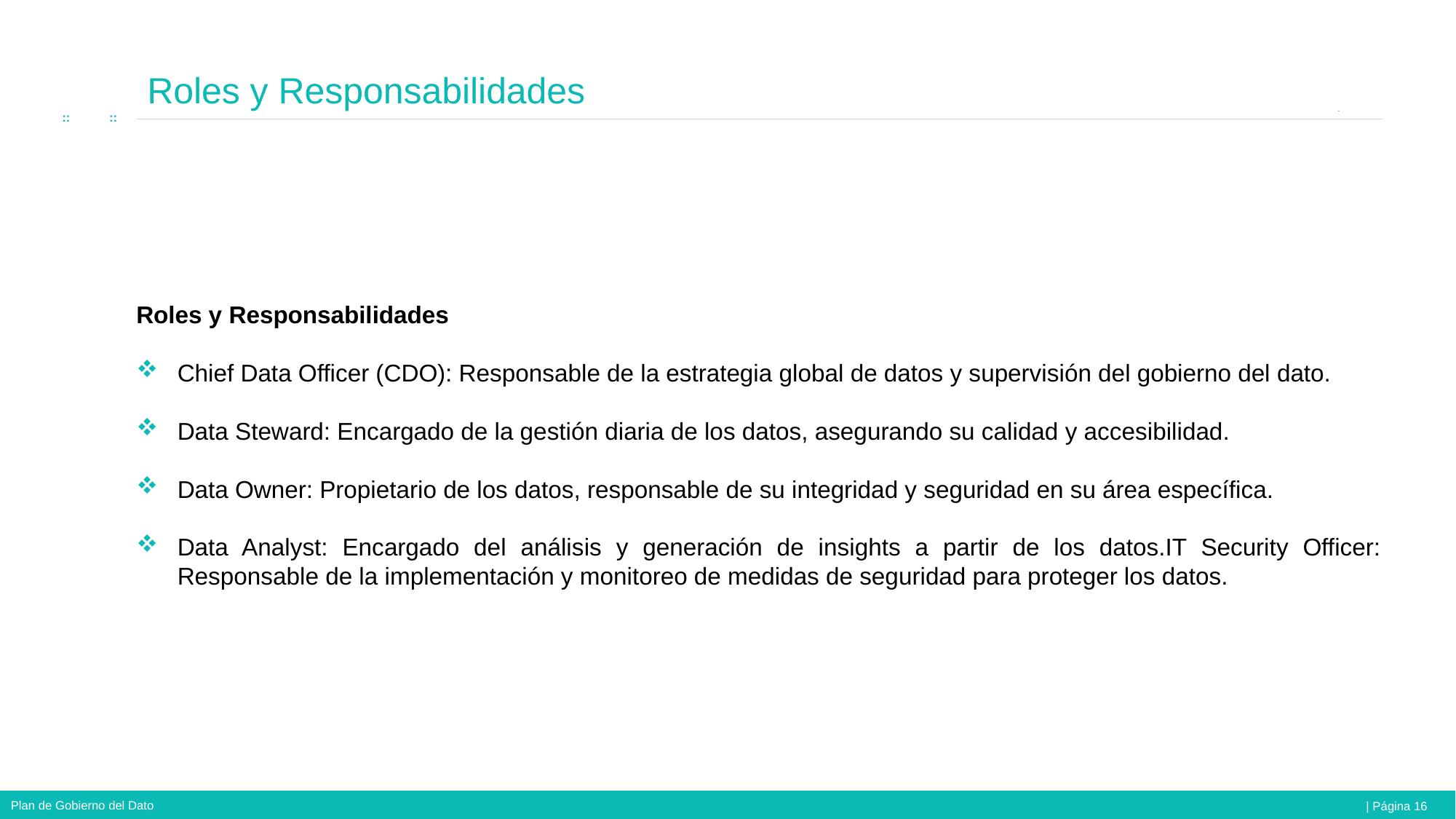

# Roles y Responsabilidades
Roles y Responsabilidades

Chief Data Officer (CDO): Responsable de la estrategia global de datos y supervisión del gobierno del dato.

Data Steward: Encargado de la gestión diaria de los datos, asegurando su calidad y accesibilidad.

Data Owner: Propietario de los datos, responsable de su integridad y seguridad en su área específica.

Data Analyst: Encargado del análisis y generación de insights a partir de los datos.IT Security Officer: Responsable de la implementación y monitoreo de medidas de seguridad para proteger los datos.